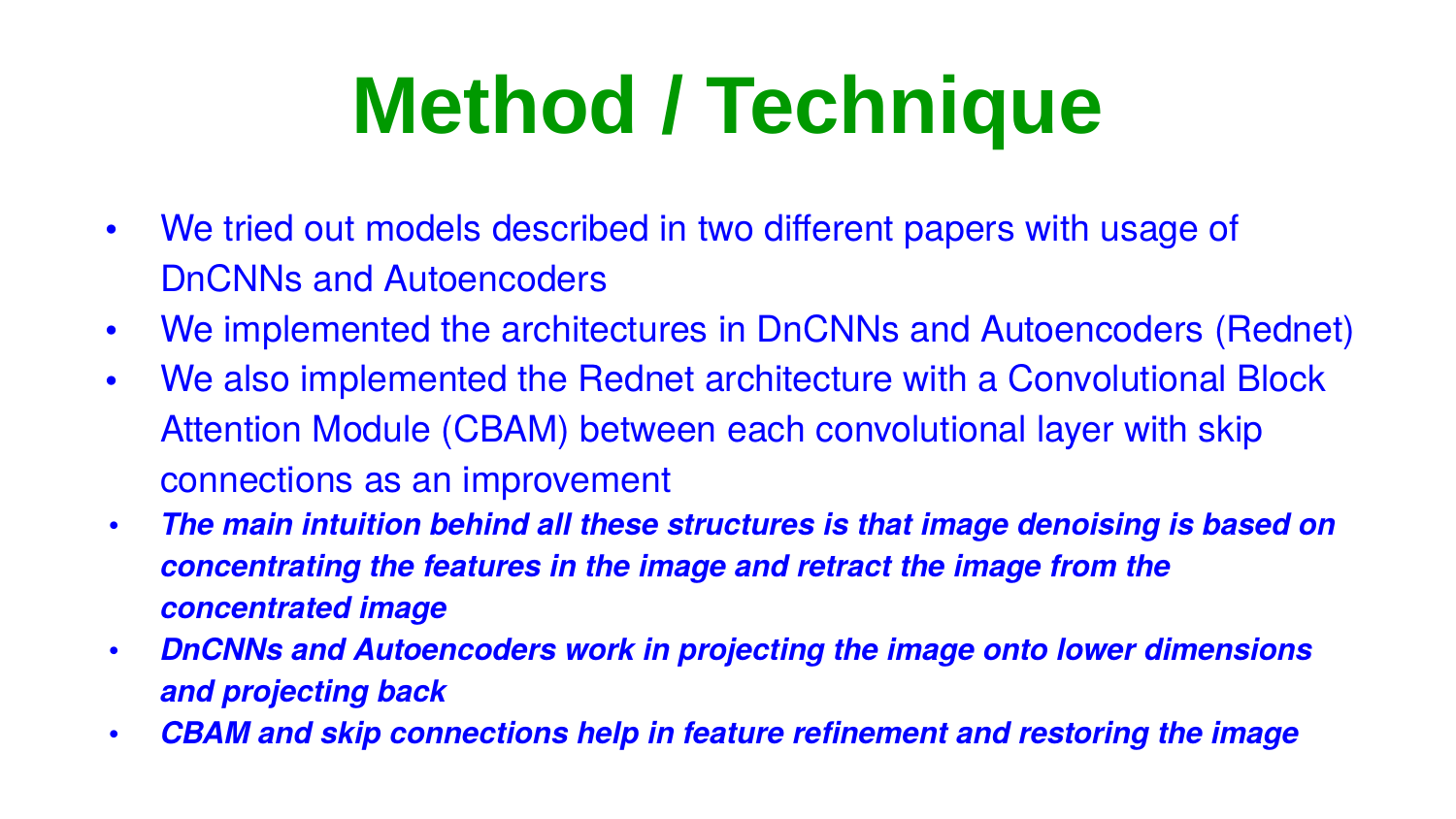

# Method / Technique
We tried out models described in two different papers with usage of DnCNNs and Autoencoders
We implemented the architectures in DnCNNs and Autoencoders (Rednet)
We also implemented the Rednet architecture with a Convolutional Block Attention Module (CBAM) between each convolutional layer with skip connections as an improvement
The main intuition behind all these structures is that image denoising is based on concentrating the features in the image and retract the image from the concentrated image
DnCNNs and Autoencoders work in projecting the image onto lower dimensions and projecting back
CBAM and skip connections help in feature refinement and restoring the image